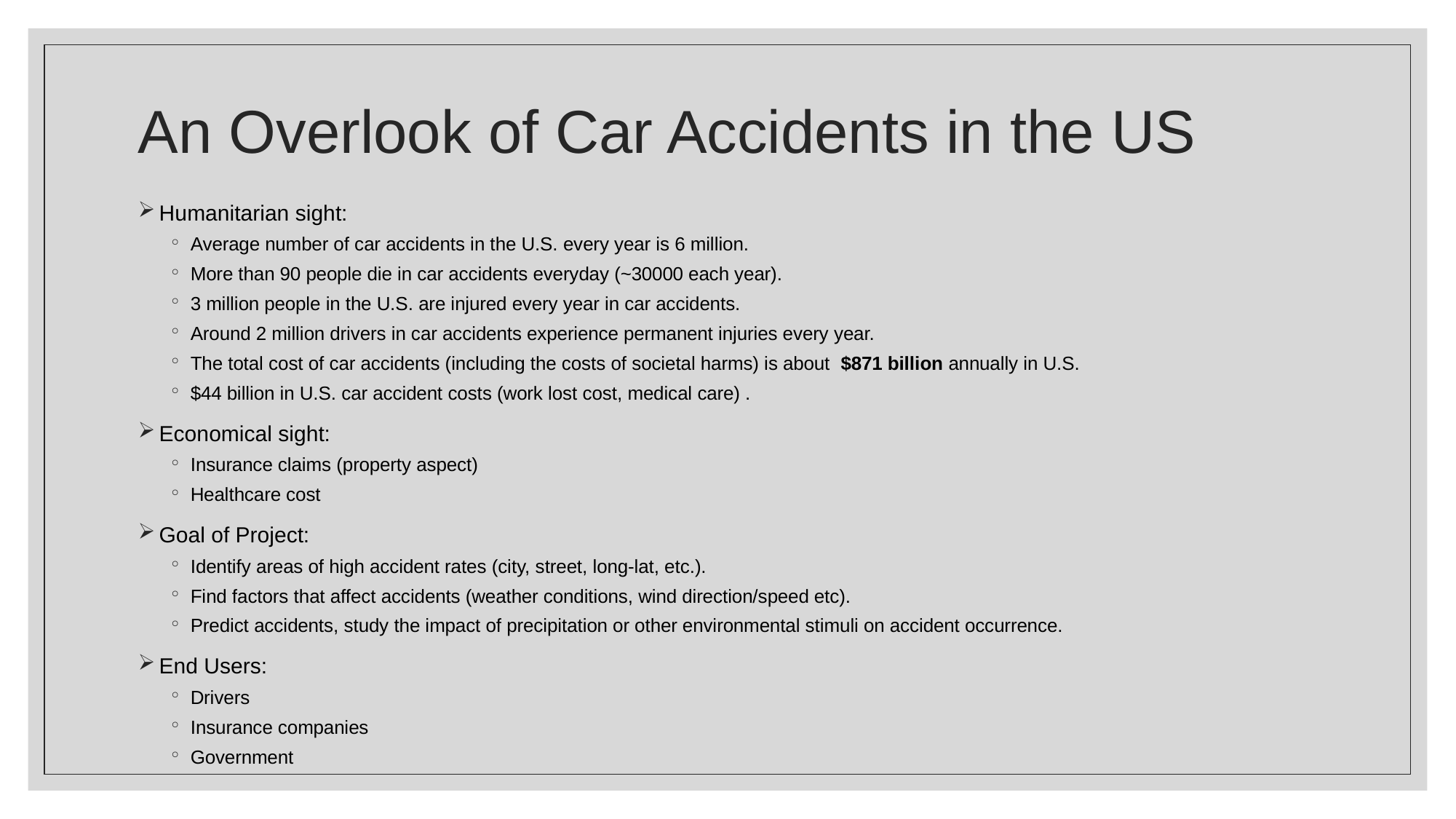

# An Overlook of Car Accidents in the US
Humanitarian sight:
Average number of car accidents in the U.S. every year is 6 million.
More than 90 people die in car accidents everyday (~30000 each year).
3 million people in the U.S. are injured every year in car accidents.
Around 2 million drivers in car accidents experience permanent injuries every year.
The total cost of car accidents (including the costs of societal harms) is about  $871 billion annually in U.S.
$44 billion in U.S. car accident costs (work lost cost, medical care) .
Economical sight:
Insurance claims (property aspect)
Healthcare cost
Goal of Project:
Identify areas of high accident rates (city, street, long-lat, etc.).
Find factors that affect accidents (weather conditions, wind direction/speed etc).
Predict accidents, study the impact of precipitation or other environmental stimuli on accident occurrence.
End Users:
Drivers
Insurance companies
Government